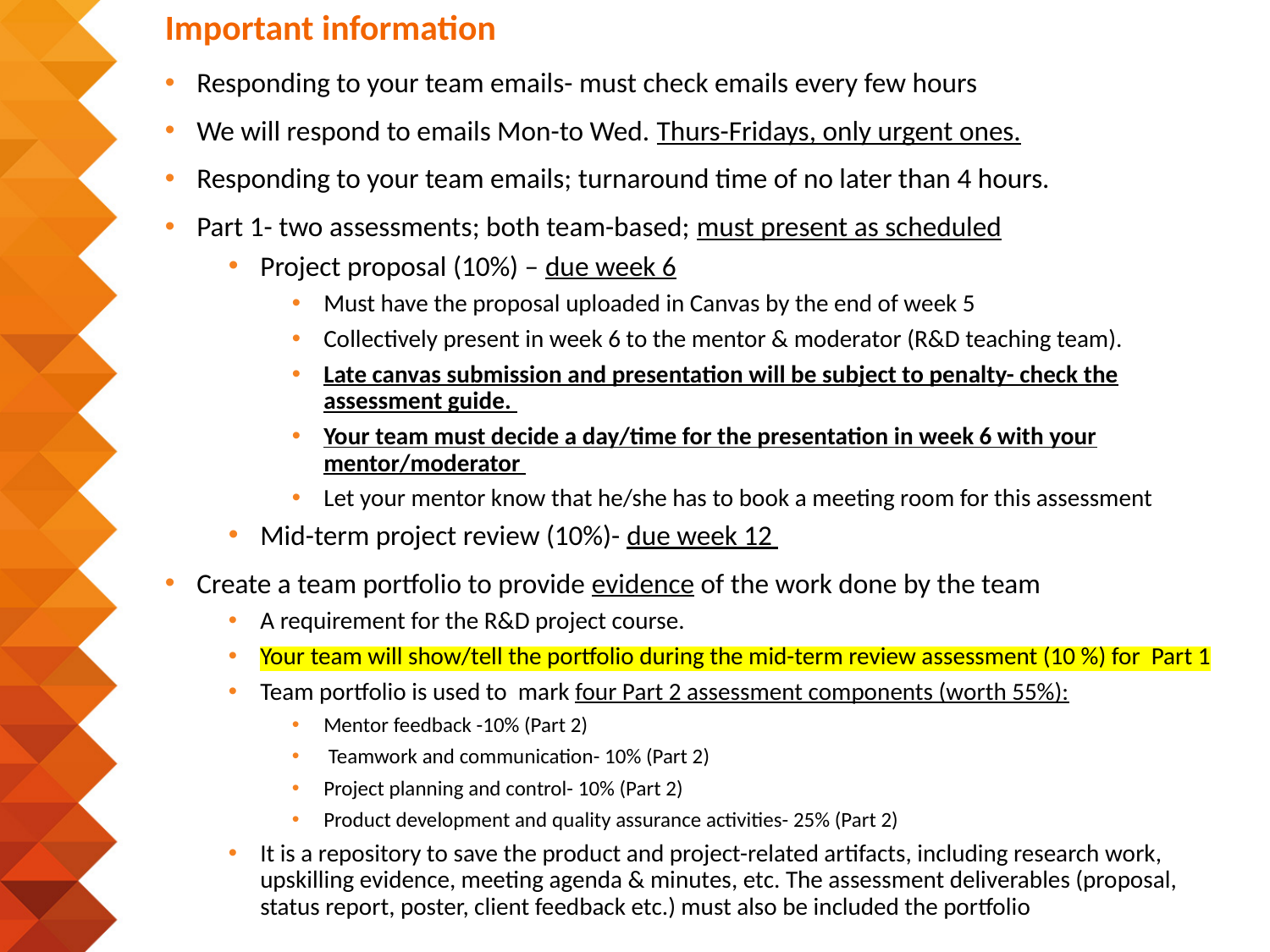

# Important information
Responding to your team emails- must check emails every few hours
We will respond to emails Mon-to Wed. Thurs-Fridays, only urgent ones.
Responding to your team emails; turnaround time of no later than 4 hours.
Part 1- two assessments; both team-based; must present as scheduled
Project proposal (10%) – due week 6
Must have the proposal uploaded in Canvas by the end of week 5
Collectively present in week 6 to the mentor & moderator (R&D teaching team).
Late canvas submission and presentation will be subject to penalty- check the assessment guide.
Your team must decide a day/time for the presentation in week 6 with your mentor/moderator
Let your mentor know that he/she has to book a meeting room for this assessment
Mid-term project review (10%)- due week 12
Create a team portfolio to provide evidence of the work done by the team
A requirement for the R&D project course.
Your team will show/tell the portfolio during the mid-term review assessment (10 %) for  Part 1
Team portfolio is used to  mark four Part 2 assessment components (worth 55%):
Mentor feedback -10% (Part 2)
 Teamwork and communication- 10% (Part 2)
Project planning and control- 10% (Part 2)
Product development and quality assurance activities- 25% (Part 2)
It is a repository to save the product and project-related artifacts, including research work, upskilling evidence, meeting agenda & minutes, etc. The assessment deliverables (proposal, status report, poster, client feedback etc.) must also be included the portfolio